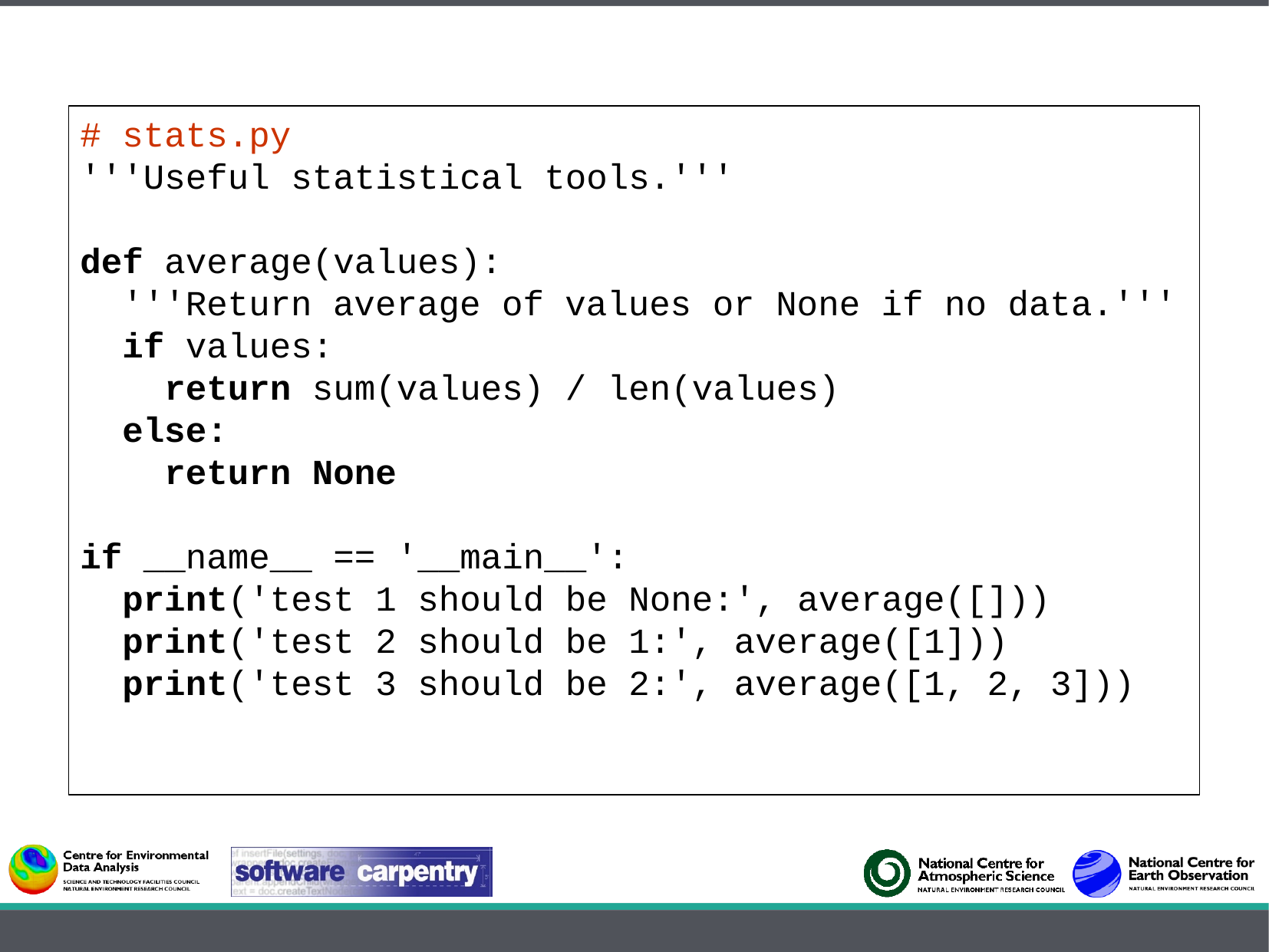

# stats.py
'''Useful statistical tools.'''

def average(values):
  '''Return average of values or None if no data.'''
  if values:
    return sum(values) / len(values)
  else:
    return None

if __name__ == '__main__':
  print('test 1 should be None:', average([]))
  print('test 2 should be 1:', average([1]))
  print('test 3 should be 2:', average([1, 2, 3]))